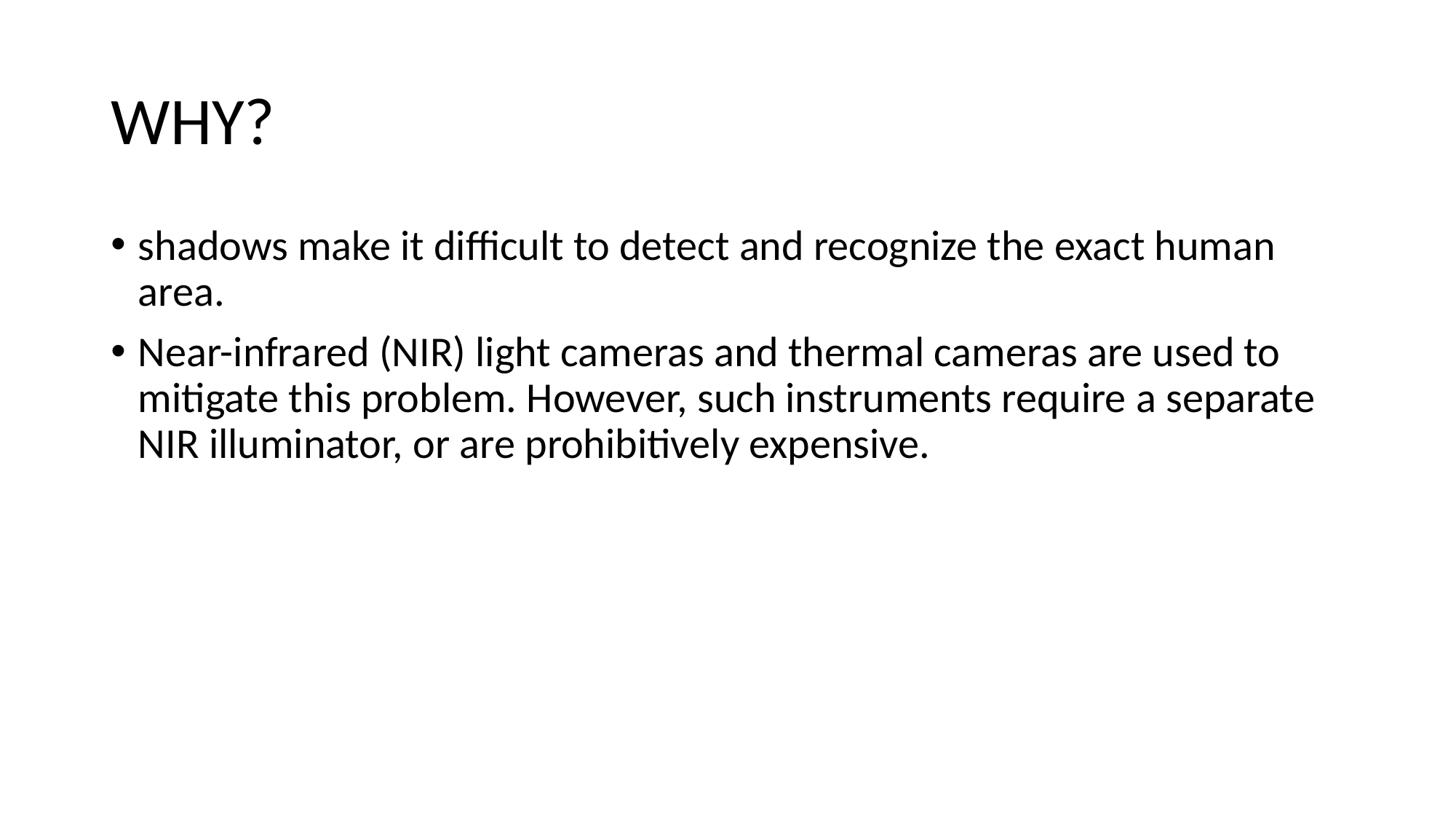

# WHY?
shadows make it difficult to detect and recognize the exact human area.
Near-infrared (NIR) light cameras and thermal cameras are used to mitigate this problem. However, such instruments require a separate NIR illuminator, or are prohibitively expensive.